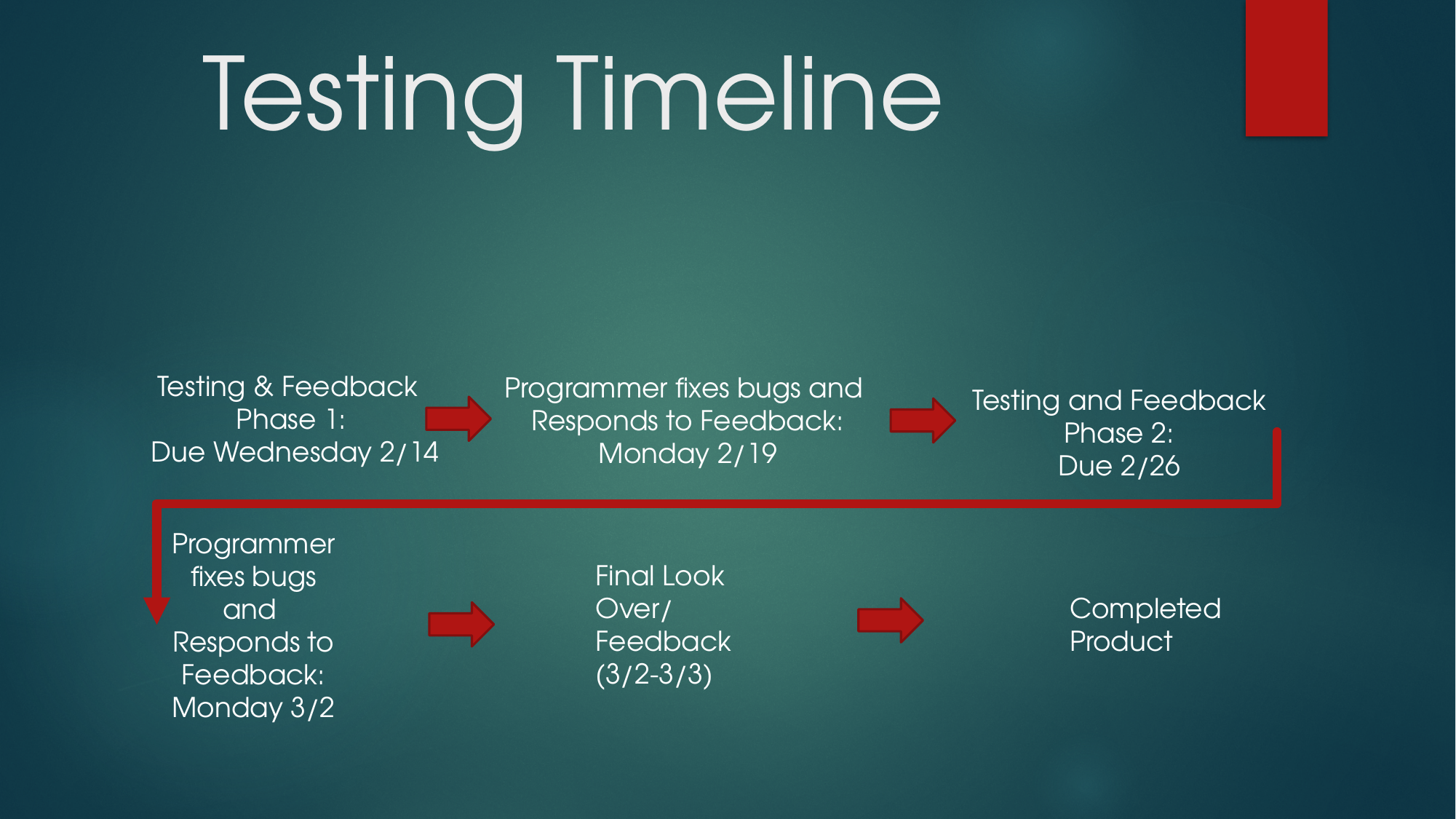

# Testing Timeline
Testing & Feedback
Phase 1:
 Due Wednesday 2/14
Programmer fixes bugs and
Responds to Feedback:
Monday 2/19
Testing and Feedback
Phase 2:
Due 2/26

Programmer fixes bugs and
Responds to Feedback:
Monday 3/2
Final Look
Over/
Feedback
(3/2-3/3)
Completed
Product